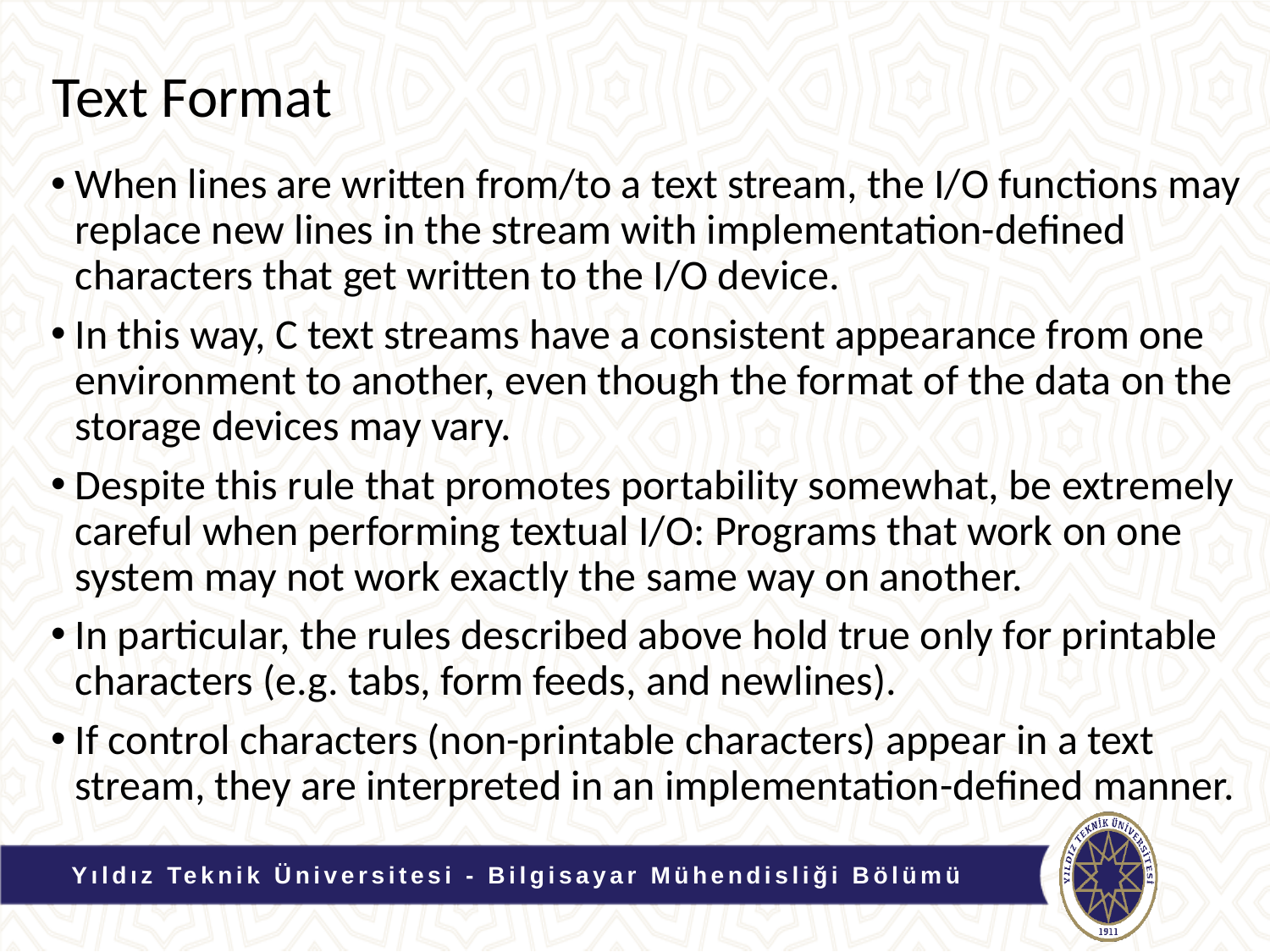

# Text Format
When lines are written from/to a text stream, the I/O functions may replace new lines in the stream with implementation-defined characters that get written to the I/O device.
In this way, C text streams have a consistent appearance from one environment to another, even though the format of the data on the storage devices may vary.
Despite this rule that promotes portability somewhat, be extremely careful when performing textual I/O: Programs that work on one system may not work exactly the same way on another.
In particular, the rules described above hold true only for printable characters (e.g. tabs, form feeds, and newlines).
If control characters (non-printable characters) appear in a text stream, they are interpreted in an implementation-defined manner.
Yıldız Teknik Üniversitesi - Bilgisayar Mühendisliği Bölümü